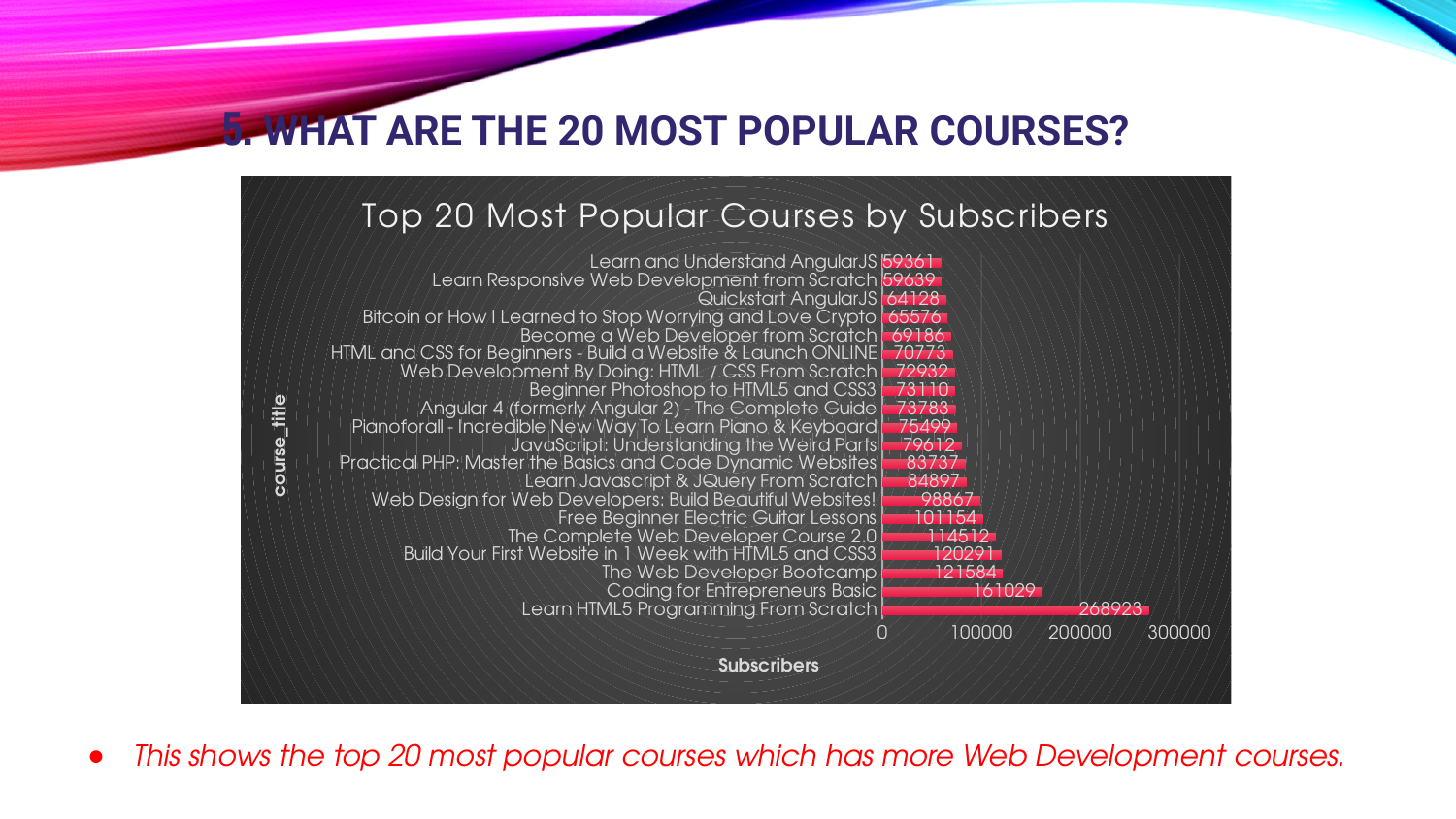

# 5. What are the 20 most popular courses?

### Chart: Top 20 Most Popular Courses by Subscribers

| Category | num_subscribers |
|---|---|
| Learn HTML5 Programming From Scratch | 268923.0 |
| Coding for Entrepreneurs Basic | 161029.0 |
| The Web Developer Bootcamp | 121584.0 |
| Build Your First Website in 1 Week with HTML5 and CSS3 | 120291.0 |
| The Complete Web Developer Course 2.0 | 114512.0 |
| Free Beginner Electric Guitar Lessons | 101154.0 |
| Web Design for Web Developers: Build Beautiful Websites! | 98867.0 |
| Learn Javascript & JQuery From Scratch | 84897.0 |
| Practical PHP: Master the Basics and Code Dynamic Websites | 83737.0 |
| JavaScript: Understanding the Weird Parts | 79612.0 |
| Pianoforall - Incredible New Way To Learn Piano & Keyboard | 75499.0 |
| Angular 4 (formerly Angular 2) - The Complete Guide | 73783.0 |
| Beginner Photoshop to HTML5 and CSS3 | 73110.0 |
| Web Development By Doing: HTML / CSS From Scratch | 72932.0 |
| HTML and CSS for Beginners - Build a Website & Launch ONLINE | 70773.0 |
| Become a Web Developer from Scratch | 69186.0 |
| Bitcoin or How I Learned to Stop Worrying and Love Crypto | 65576.0 |
| Quickstart AngularJS | 64128.0 |
| Learn Responsive Web Development from Scratch | 59639.0 |
| Learn and Understand AngularJS | 59361.0 |
This shows the top 20 most popular courses which has more Web Development courses.